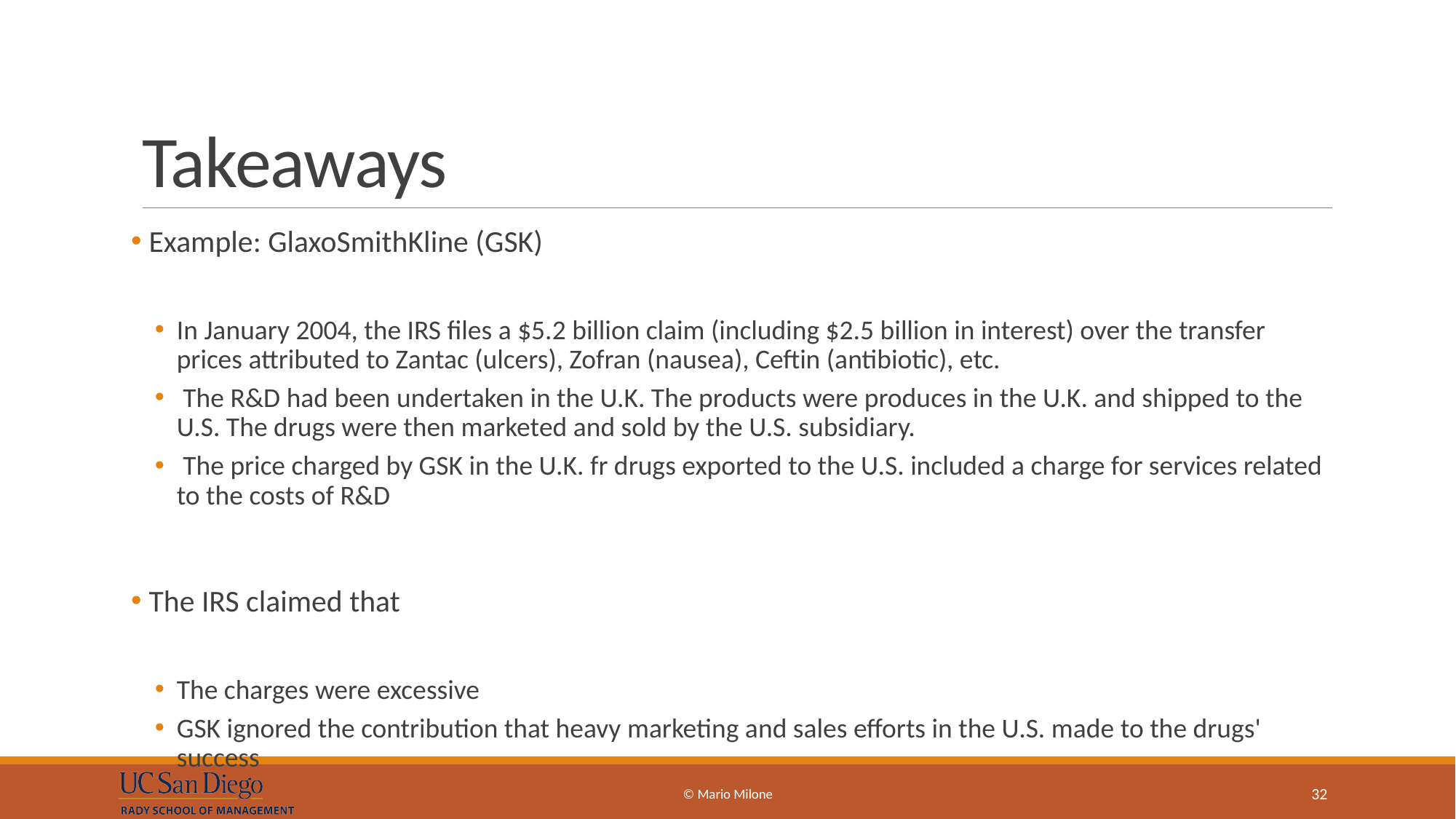

# Takeaways
 Example: GlaxoSmithKline (GSK)

In January 2004, the IRS files a $5.2 billion claim (including $2.5 billion in interest) over the transfer prices attributed to Zantac (ulcers), Zofran (nausea), Ceftin (antibiotic), etc.
 The R&D had been undertaken in the U.K. The products were produces in the U.K. and shipped to the U.S. The drugs were then marketed and sold by the U.S. subsidiary.
 The price charged by GSK in the U.K. fr drugs exported to the U.S. included a charge for services related to the costs of R&D

 The IRS claimed that

The charges were excessive
GSK ignored the contribution that heavy marketing and sales efforts in the U.S. made to the drugs' success
© Mario Milone
32